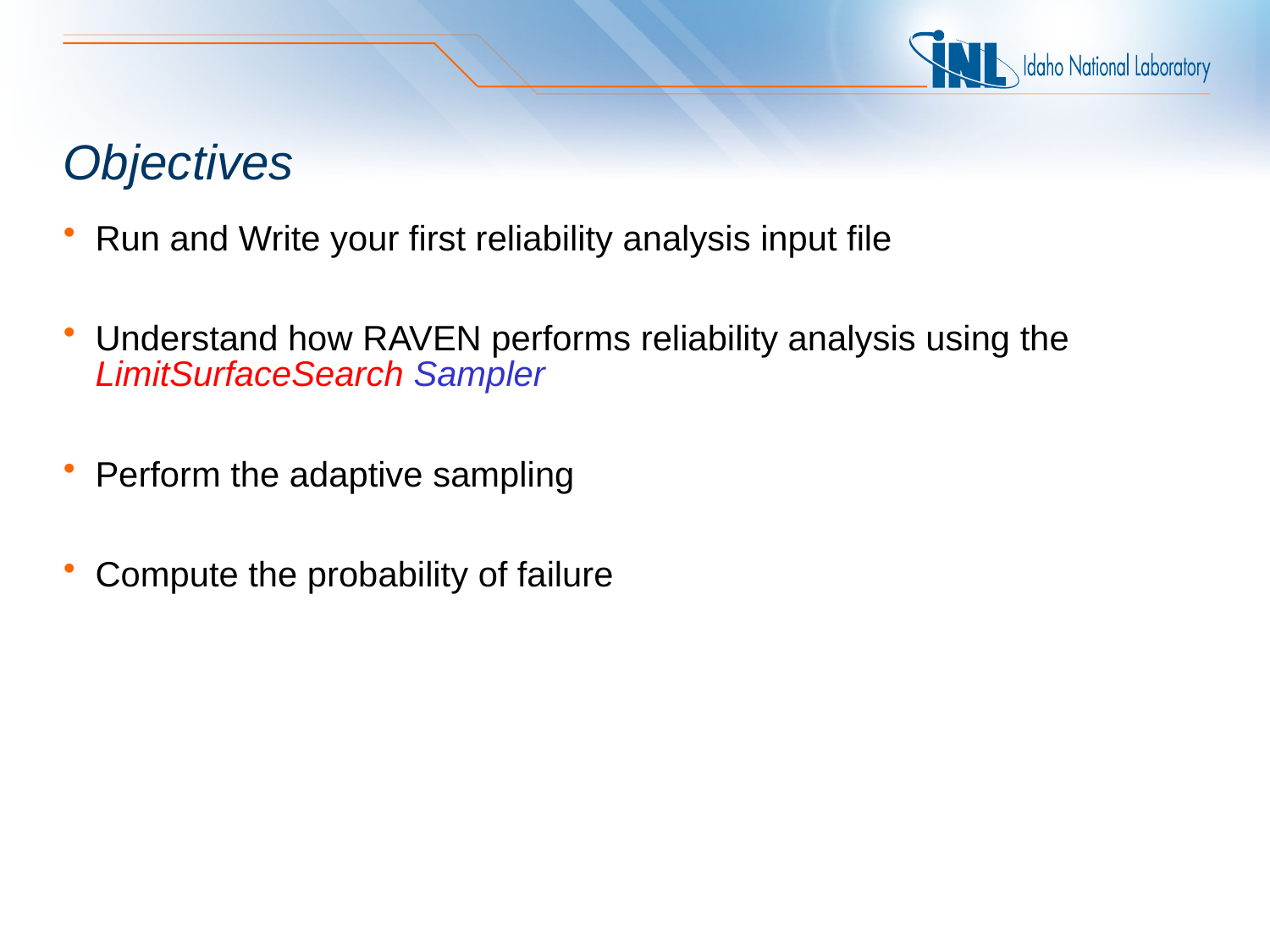

# Objectives
Run and Write your first reliability analysis input file

Understand how RAVEN performs reliability analysis using the LimitSurfaceSearch Sampler

Perform the adaptive sampling

Compute the probability of failure